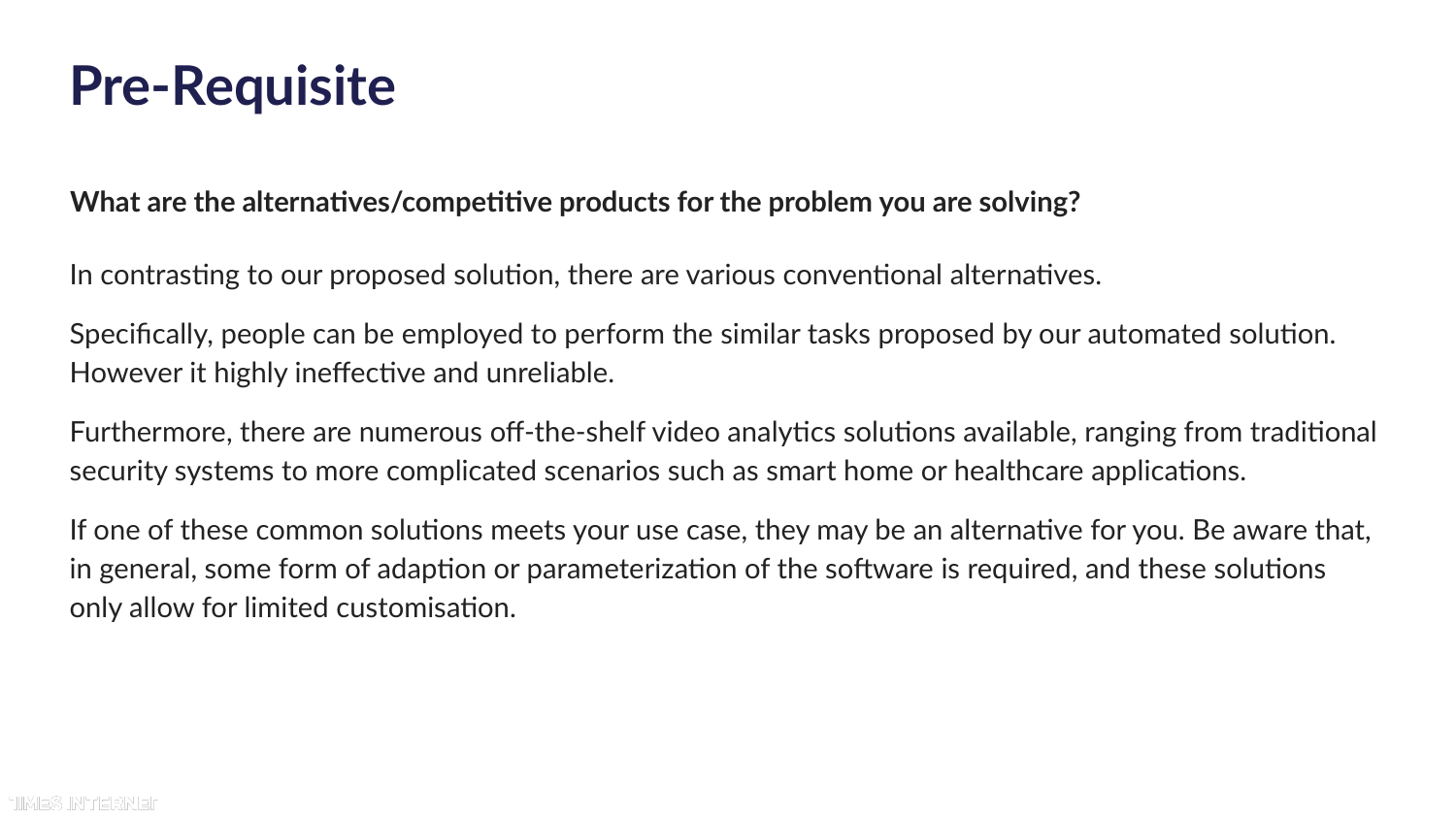

# Pre-Requisite
What are the alternatives/competitive products for the problem you are solving?
In contrasting to our proposed solution, there are various conventional alternatives.
Specifically, people can be employed to perform the similar tasks proposed by our automated solution. However it highly ineffective and unreliable.
Furthermore, there are numerous off-the-shelf video analytics solutions available, ranging from traditional security systems to more complicated scenarios such as smart home or healthcare applications.
If one of these common solutions meets your use case, they may be an alternative for you. Be aware that, in general, some form of adaption or parameterization of the software is required, and these solutions only allow for limited customisation.
4